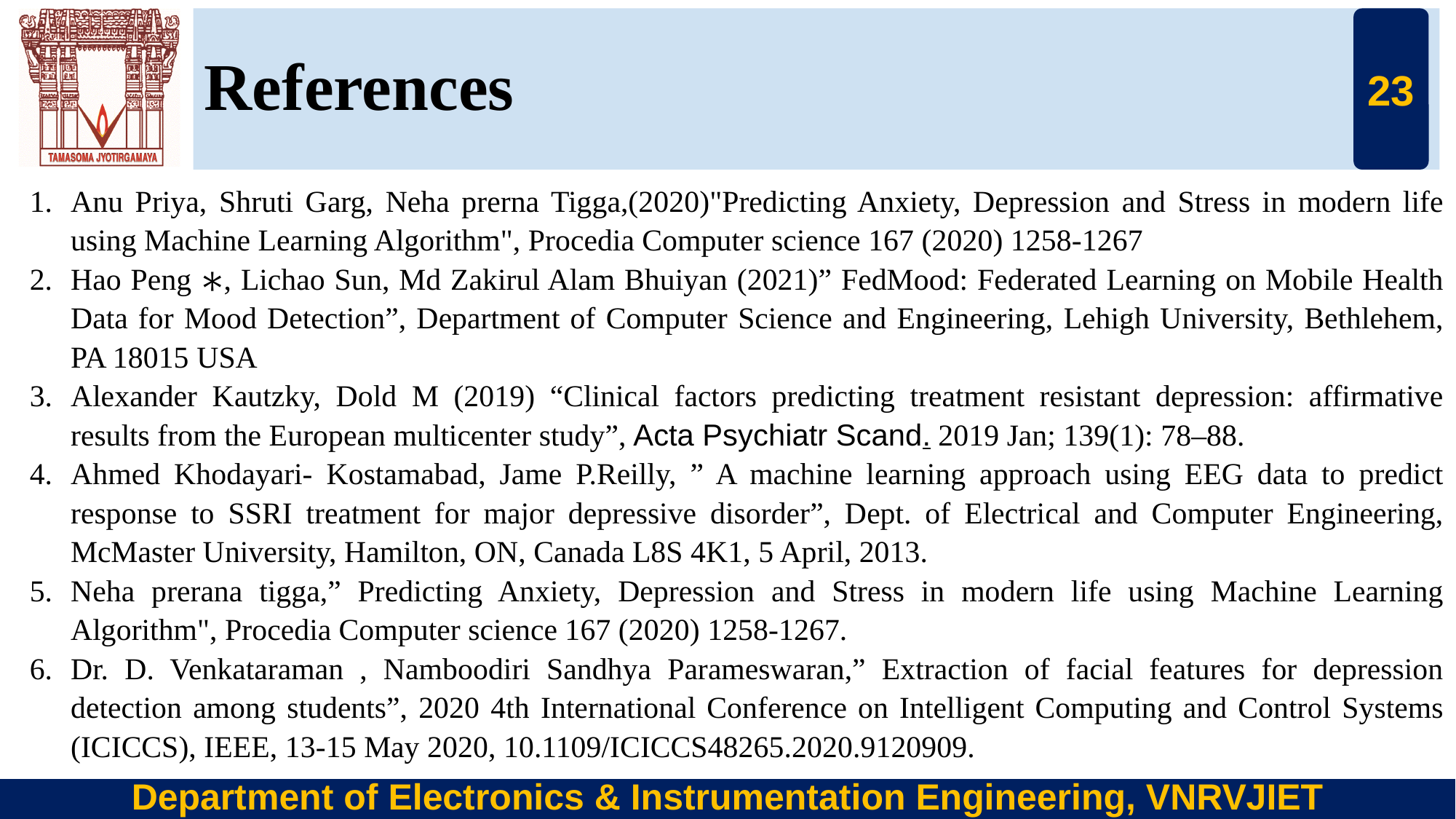

# References
23

Anu Priya, Shruti Garg, Neha prerna Tigga,(2020)"Predicting Anxiety, Depression and Stress in modern life using Machine Learning Algorithm", Procedia Computer science 167 (2020) 1258-1267
Hao Peng ∗, Lichao Sun, Md Zakirul Alam Bhuiyan (2021)” FedMood: Federated Learning on Mobile Health Data for Mood Detection”, Department of Computer Science and Engineering, Lehigh University, Bethlehem, PA 18015 USA
Alexander Kautzky, Dold M (2019) “Clinical factors predicting treatment resistant depression: affirmative results from the European multicenter study”, Acta Psychiatr Scand. 2019 Jan; 139(1): 78–88.
Ahmed Khodayari- Kostamabad, Jame P.Reilly, ” A machine learning approach using EEG data to predict response to SSRI treatment for major depressive disorder”, Dept. of Electrical and Computer Engineering, McMaster University, Hamilton, ON, Canada L8S 4K1, 5 April, 2013.
Neha prerana tigga,” Predicting Anxiety, Depression and Stress in modern life using Machine Learning Algorithm", Procedia Computer science 167 (2020) 1258-1267.
Dr. D. Venkataraman , Namboodiri Sandhya Parameswaran,” Extraction of facial features for depression detection among students”, 2020 4th International Conference on Intelligent Computing and Control Systems (ICICCS), IEEE, 13-15 May 2020, 10.1109/ICICCS48265.2020.9120909.
Department of Electronics & Instrumentation Engineering, VNRVJIET